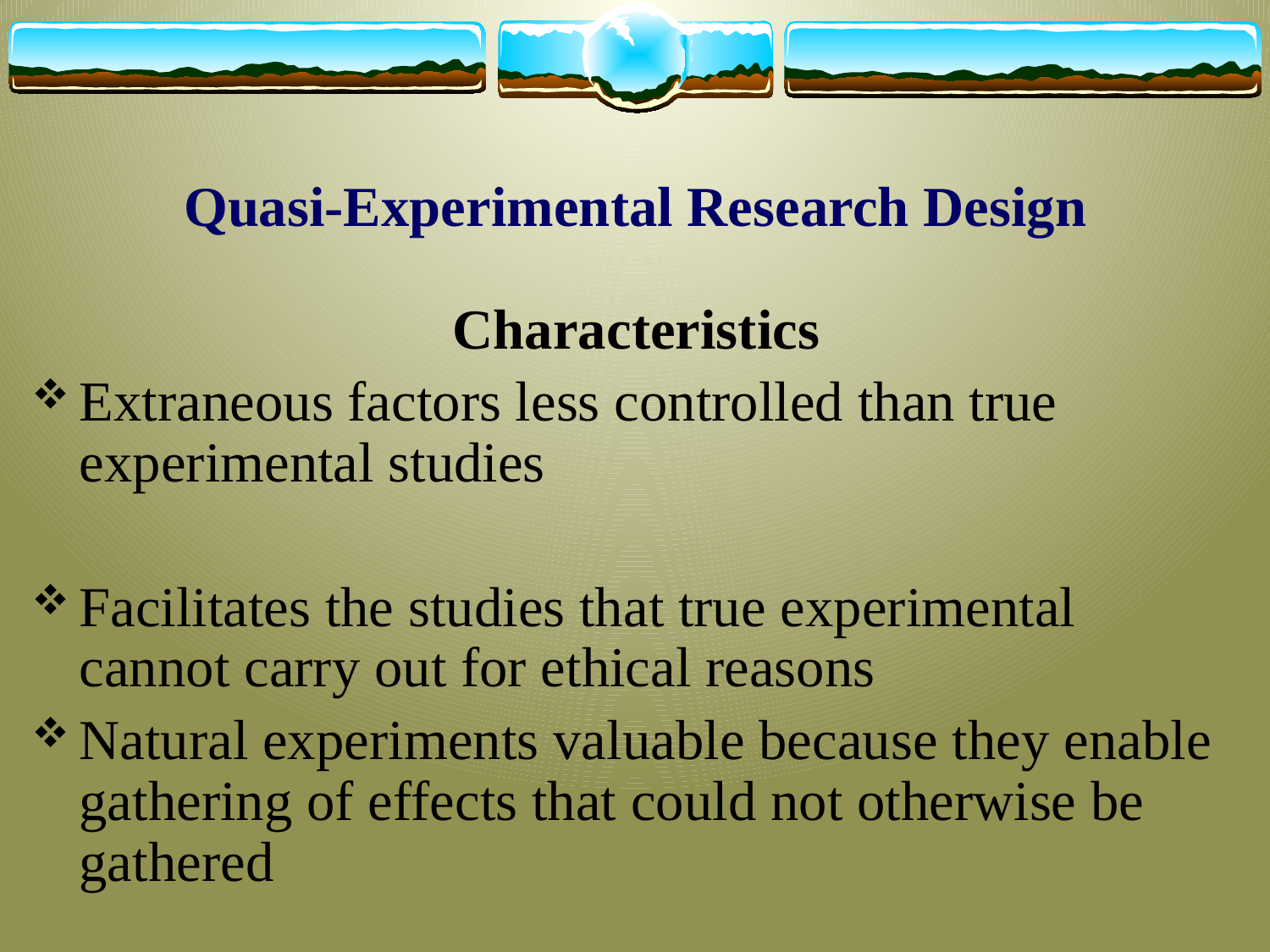

# Quasi-Experimental Research Design
Characteristics
Extraneous factors less controlled than true experimental studies

Facilitates the studies that true experimental cannot carry out for ethical reasons
Natural experiments valuable because they enable gathering of effects that could not otherwise be gathered